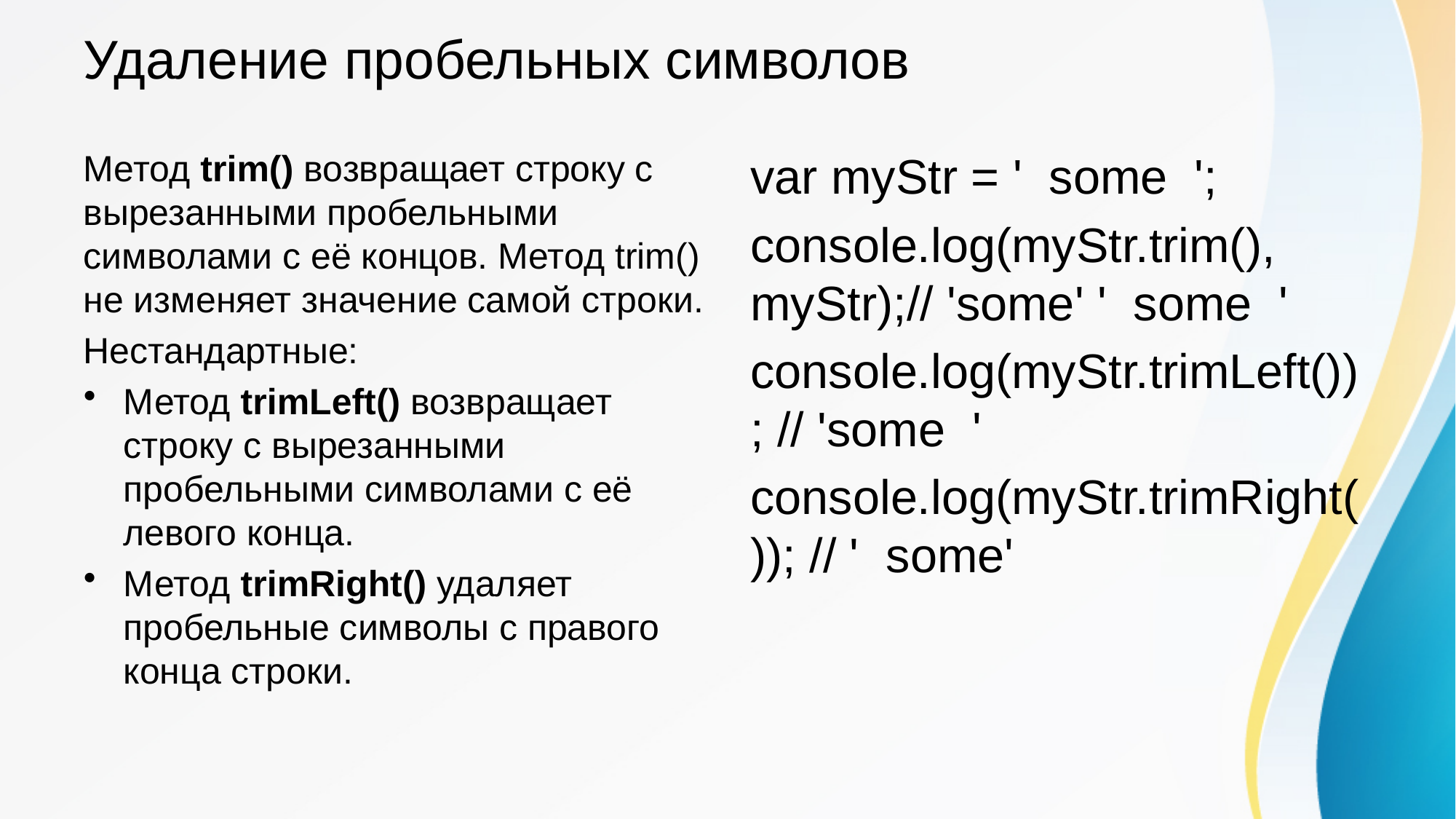

# Удаление пробельных символов
Метод trim() возвращает строку с вырезанными пробельными символами с её концов. Метод trim() не изменяет значение самой строки.
Нестандартные:
Метод trimLeft() возвращает строку с вырезанными пробельными символами с её левого конца.
Метод trimRight() удаляет пробельные символы с правого конца строки.
var myStr = '  some  ';
console.log(myStr.trim(), myStr);// 'some' '  some  '
console.log(myStr.trimLeft()); // 'some  '
console.log(myStr.trimRight()); // '  some'